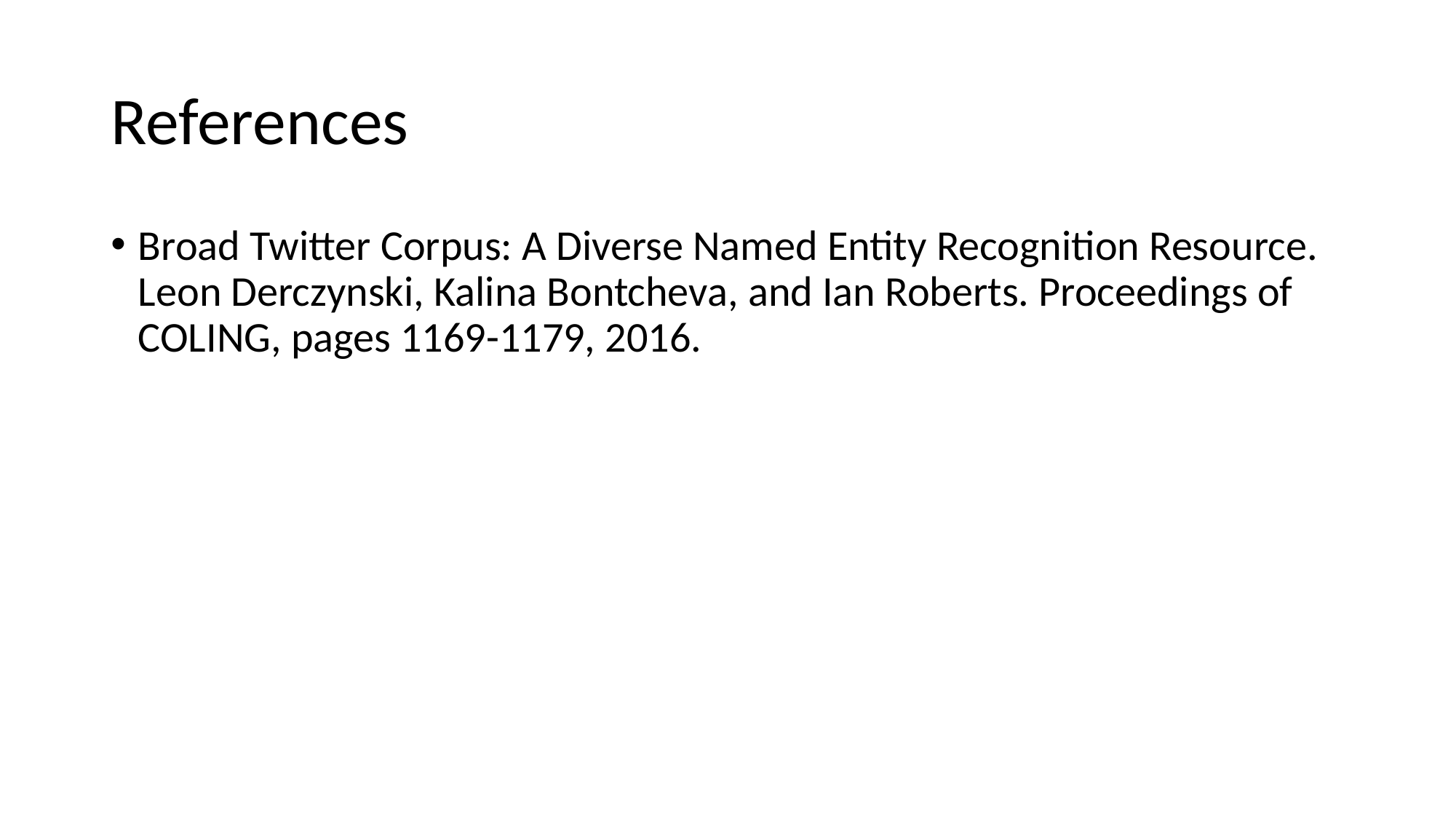

# References
Broad Twitter Corpus: A Diverse Named Entity Recognition Resource. Leon Derczynski, Kalina Bontcheva, and Ian Roberts. Proceedings of COLING, pages 1169-1179, 2016.